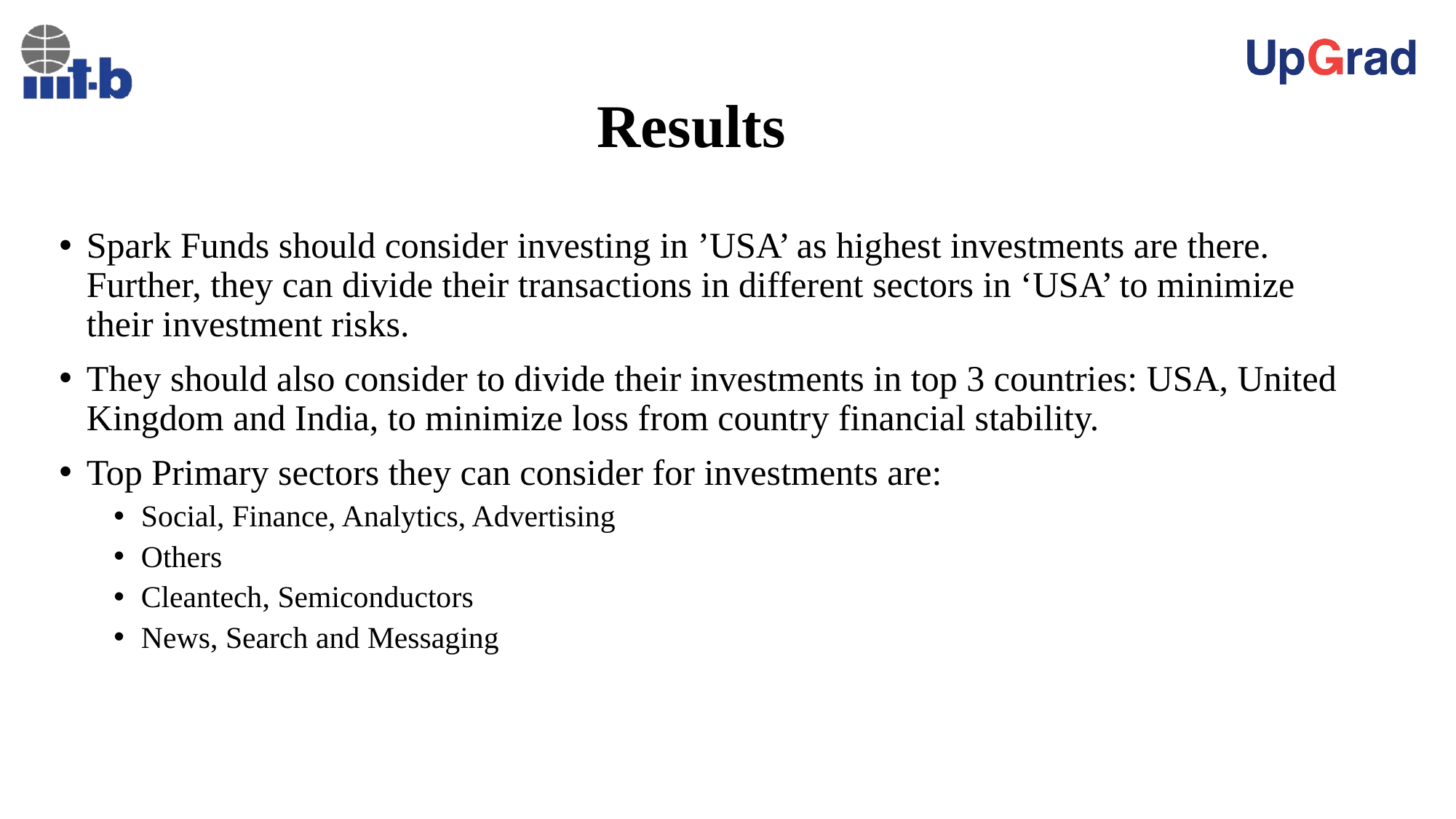

# Results
Spark Funds should consider investing in ’USA’ as highest investments are there. Further, they can divide their transactions in different sectors in ‘USA’ to minimize their investment risks.
They should also consider to divide their investments in top 3 countries: USA, United Kingdom and India, to minimize loss from country financial stability.
Top Primary sectors they can consider for investments are:
Social, Finance, Analytics, Advertising
Others
Cleantech, Semiconductors
News, Search and Messaging